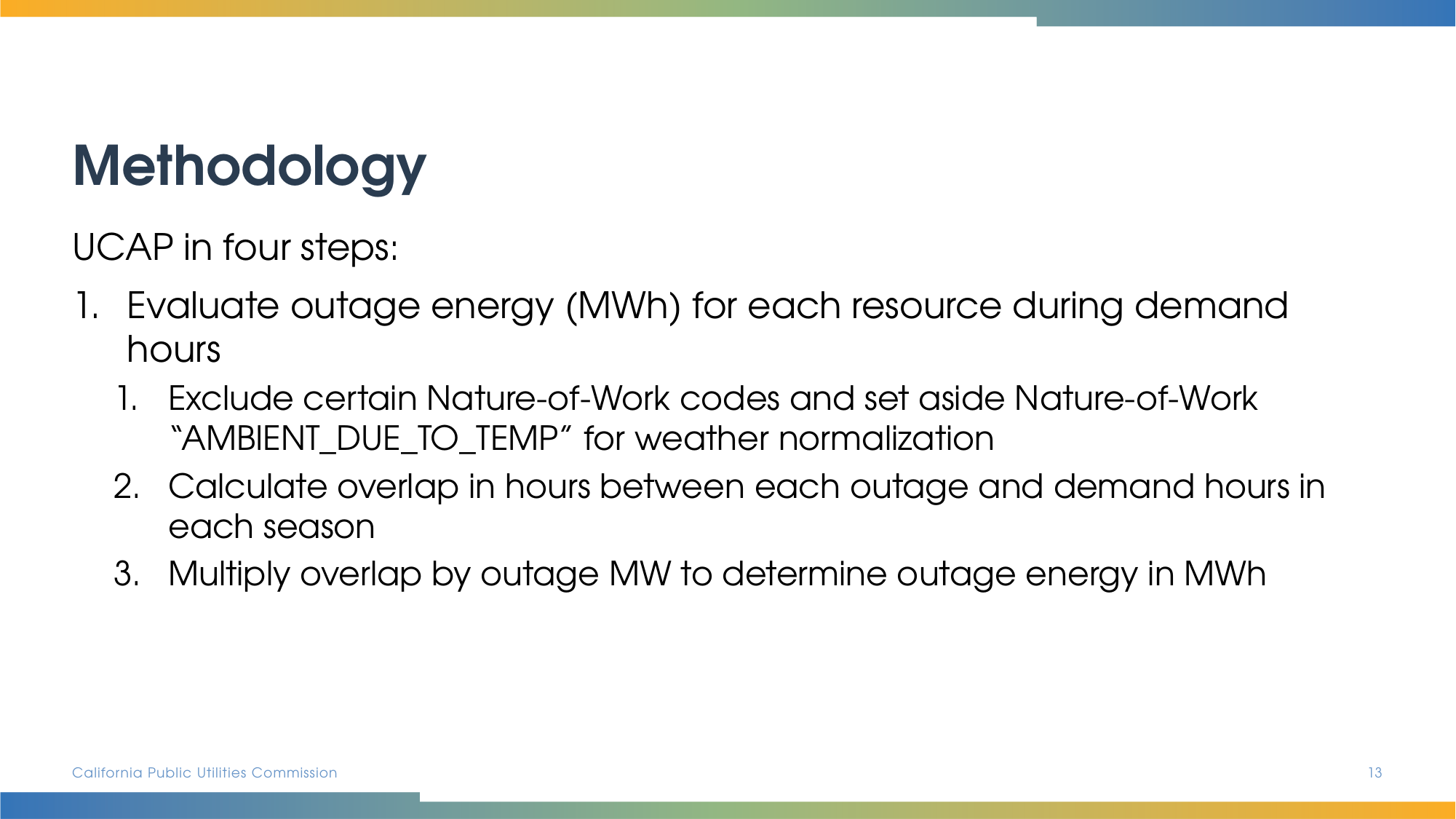

# Methodology
UCAP in four steps:
Evaluate outage energy (MWh) for each resource during demand hours
Exclude certain Nature-of-Work codes and set aside Nature-of-Work “AMBIENT_DUE_TO_TEMP” for weather normalization
Calculate overlap in hours between each outage and demand hours in each season
Multiply overlap by outage MW to determine outage energy in MWh

13